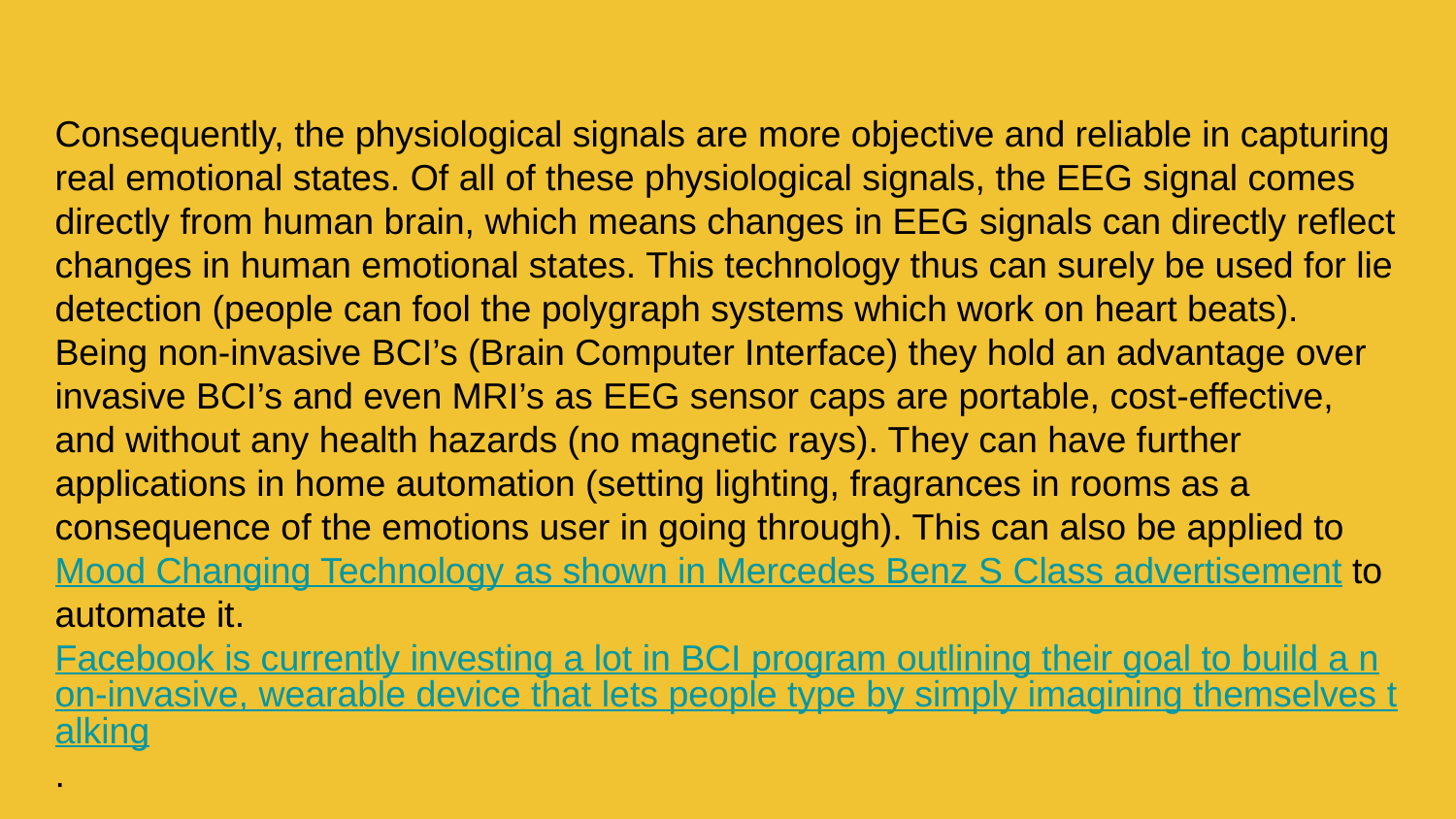

Consequently, the physiological signals are more objective and reliable in capturing real emotional states. Of all of these physiological signals, the EEG signal comes directly from human brain, which means changes in EEG signals can directly reflect changes in human emotional states. This technology thus can surely be used for lie detection (people can fool the polygraph systems which work on heart beats). Being non-invasive BCI’s (Brain Computer Interface) they hold an advantage over invasive BCI’s and even MRI’s as EEG sensor caps are portable, cost-effective, and without any health hazards (no magnetic rays). They can have further applications in home automation (setting lighting, fragrances in rooms as a consequence of the emotions user in going through). This can also be applied to Mood Changing Technology as shown in Mercedes Benz S Class advertisement to automate it. Facebook is currently investing a lot in BCI program outlining their goal to build a non-invasive, wearable device that lets people type by simply imagining themselves talking.